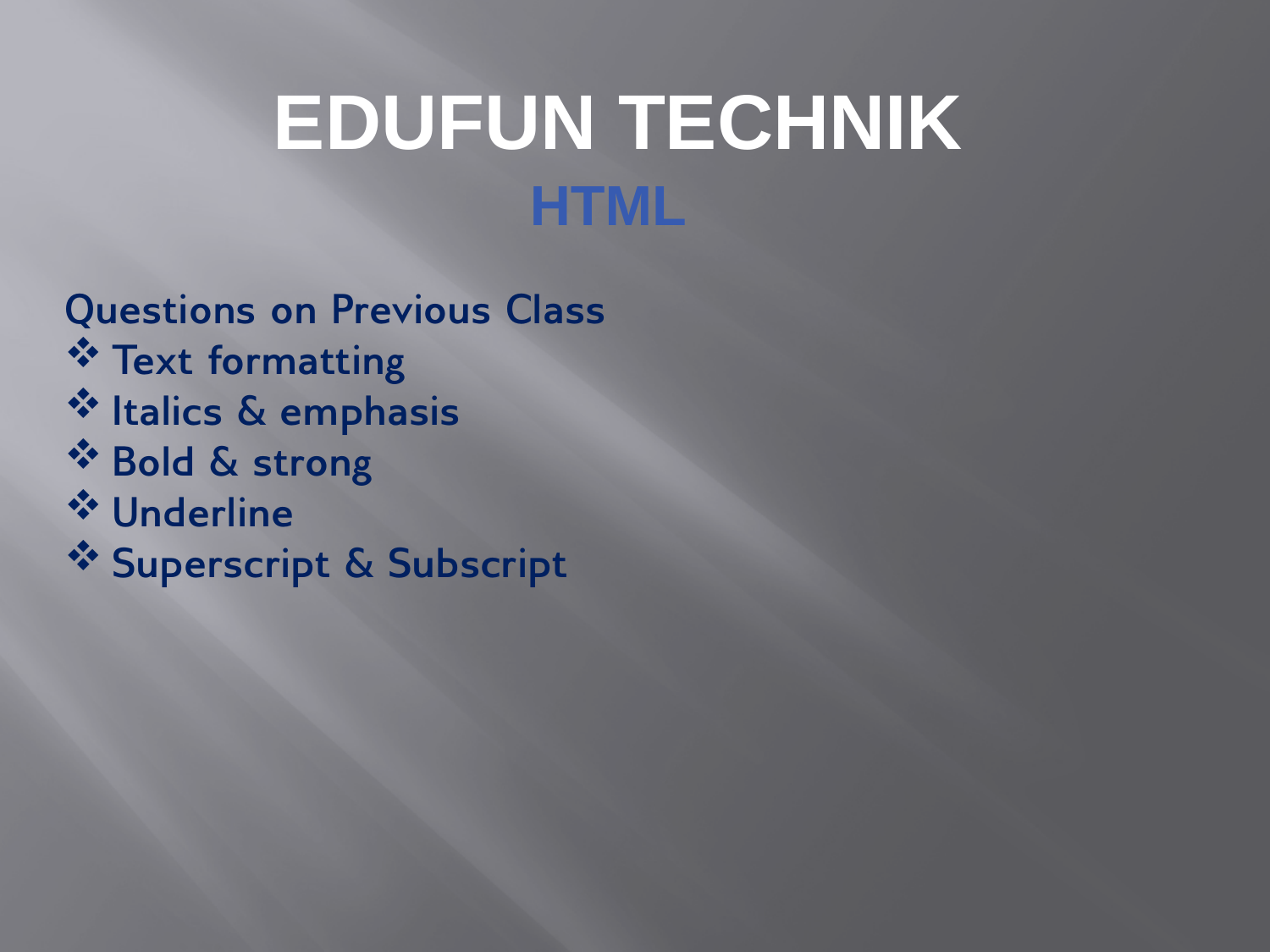

EDUFUN TECHNIK
HTML
Questions on Previous Class
Text formatting
Italics & emphasis
Bold & strong
Underline
Superscript & Subscript